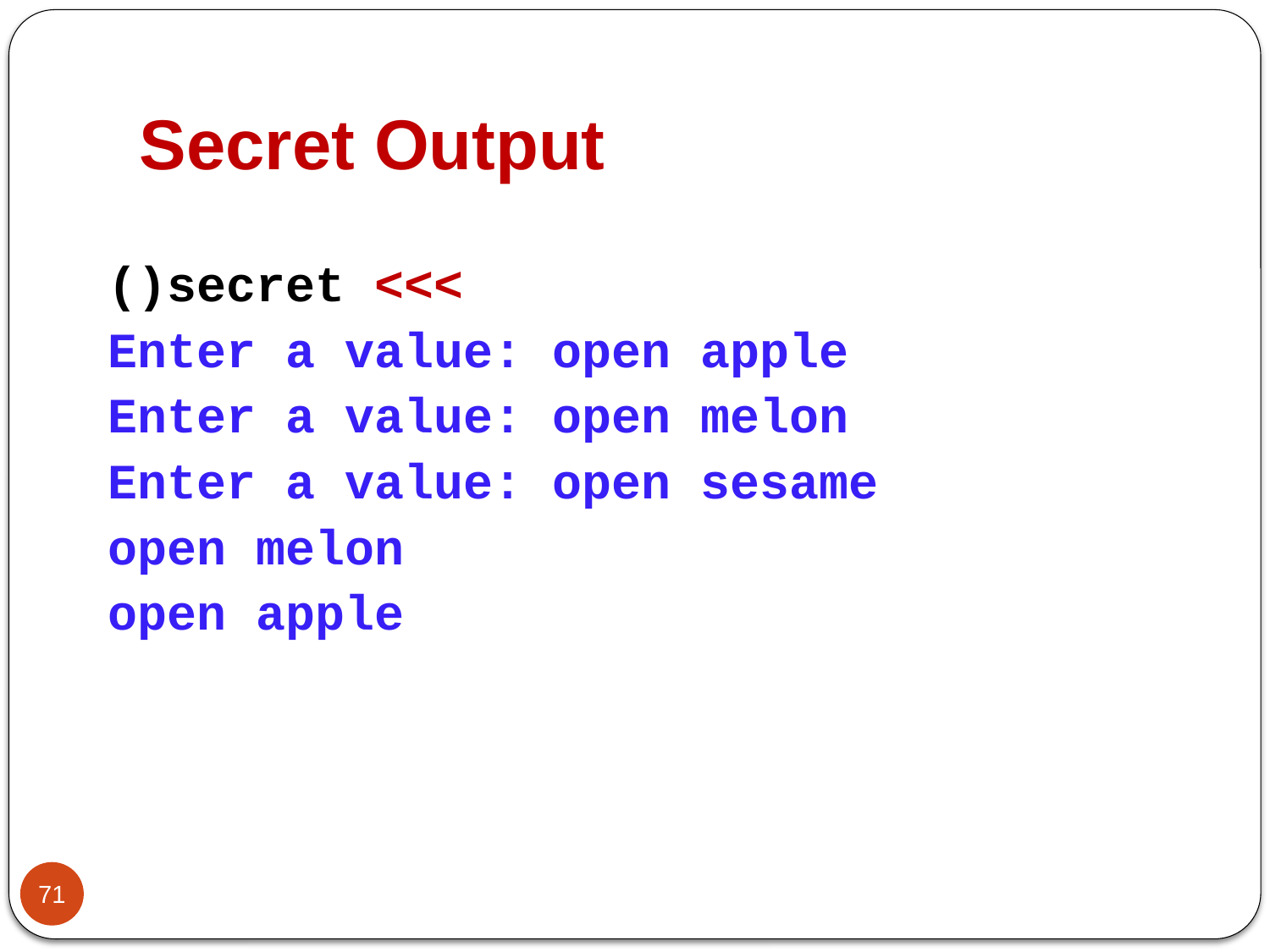

# Secret Output
>>> secret()
Enter a value: open apple
Enter a value: open melon
Enter a value: open sesame
open melon
open apple
71